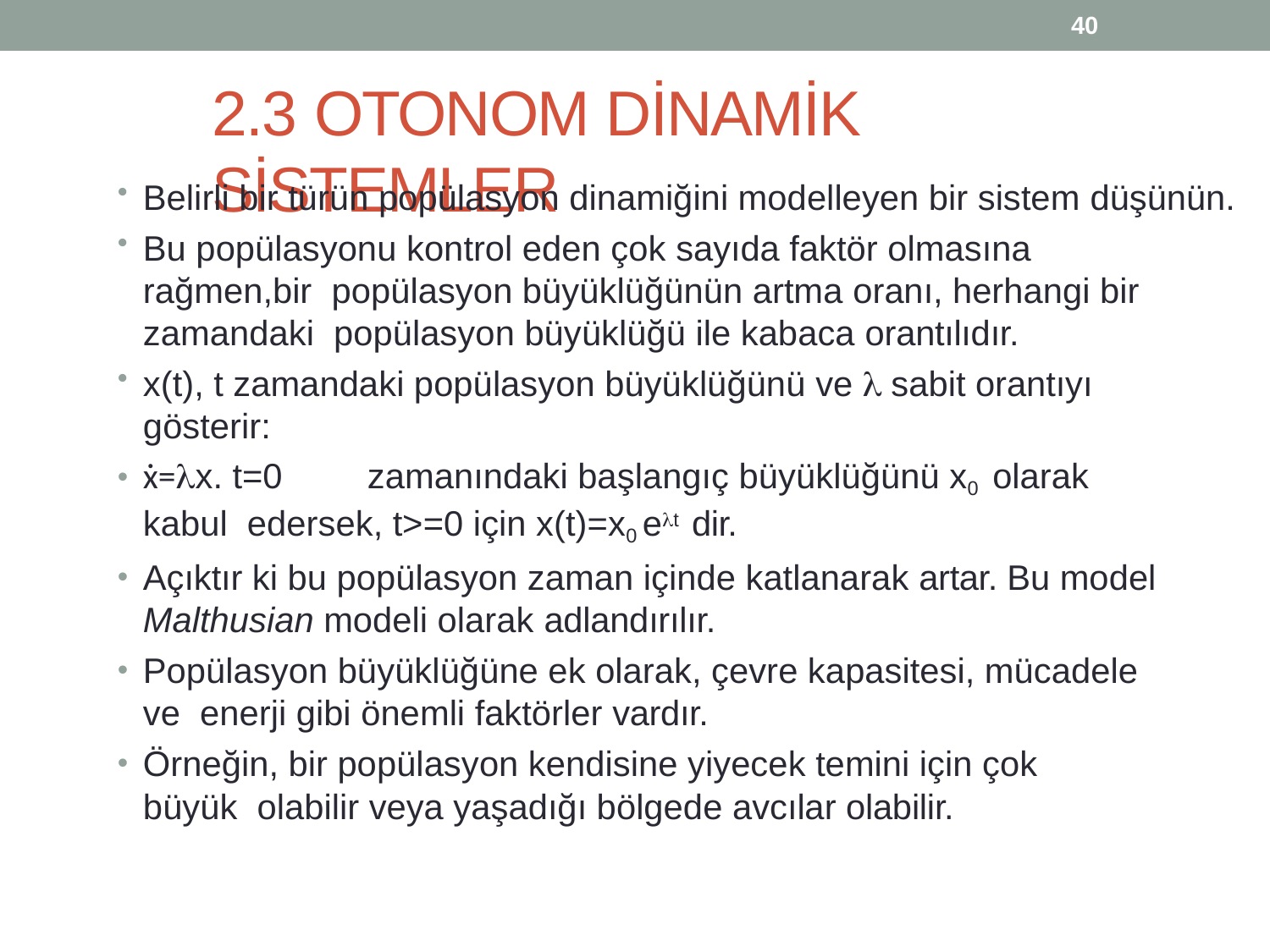

40
# 2.3 OTONOM DİNAMİK SİSTEMLER
Belirli bir türün popülasyon dinamiğini modelleyen bir sistem düşünün.
Bu popülasyonu kontrol eden çok sayıda faktör olmasına rağmen,bir  popülasyon büyüklüğünün artma oranı, herhangi bir zamandaki  popülasyon büyüklüğü ile kabaca orantılıdır.
x(t), t zamandaki popülasyon büyüklüğünü ve λ sabit orantıyı gösterir:
ẋ=λx. t=0	zamanındaki başlangıç büyüklüğünü x0  olarak kabul  edersek, t>=0 için x(t)=x0 eλt  dir.
Açıktır ki bu popülasyon zaman içinde katlanarak artar. Bu model
Malthusian modeli olarak adlandırılır.
Popülasyon büyüklüğüne ek olarak, çevre kapasitesi, mücadele ve  enerji gibi önemli faktörler vardır.
Örneğin, bir popülasyon kendisine yiyecek temini için çok büyük  olabilir veya yaşadığı bölgede avcılar olabilir.